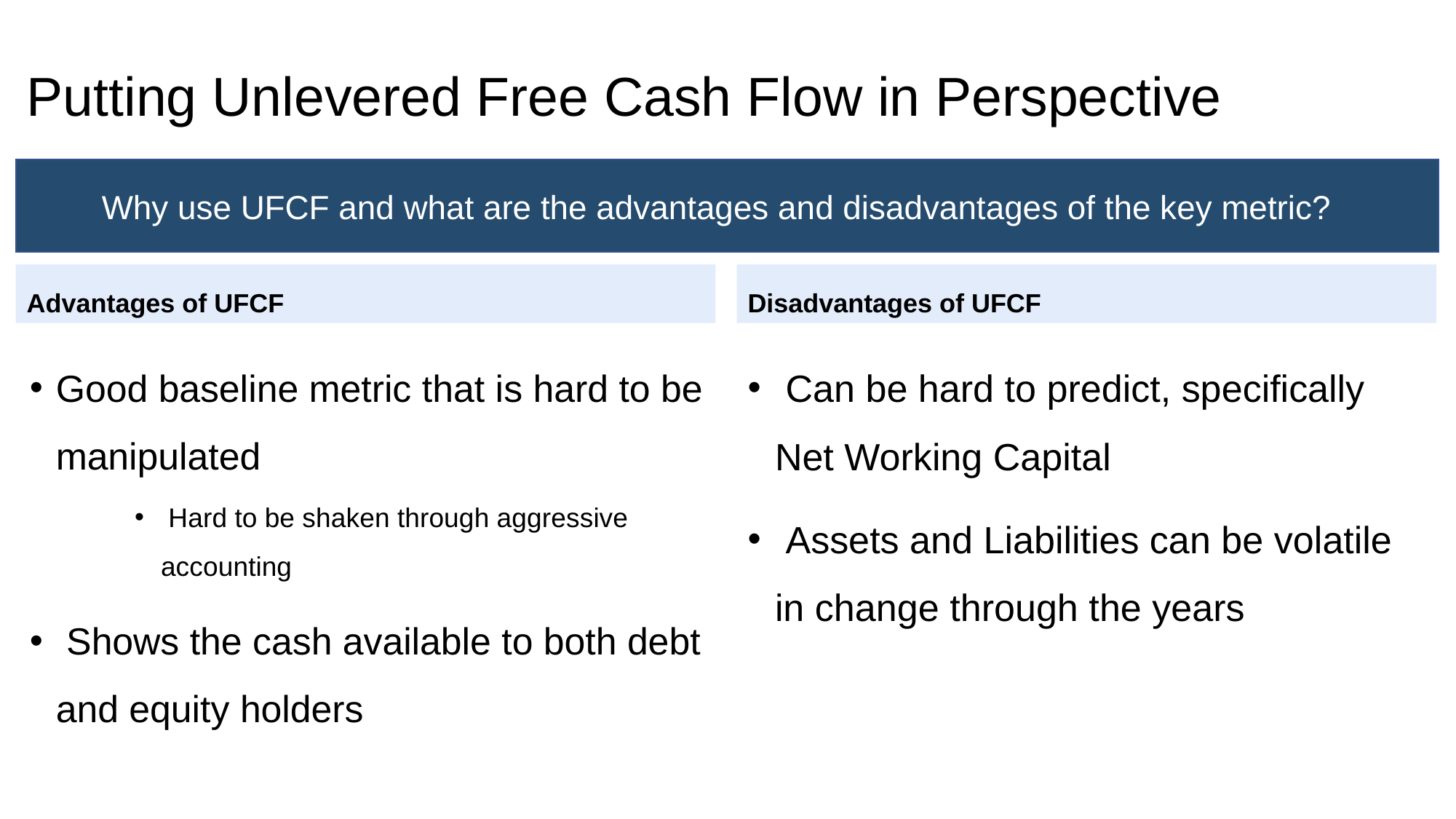

# Putting Unlevered Free Cash Flow in Perspective
Why use UFCF and what are the advantages and disadvantages of the key metric?
Advantages of UFCF
Disadvantages of UFCF
Good baseline metric that is hard to be manipulated
 Hard to be shaken through aggressive accounting
 Shows the cash available to both debt and equity holders
 Can be hard to predict, specifically Net Working Capital
 Assets and Liabilities can be volatile in change through the years